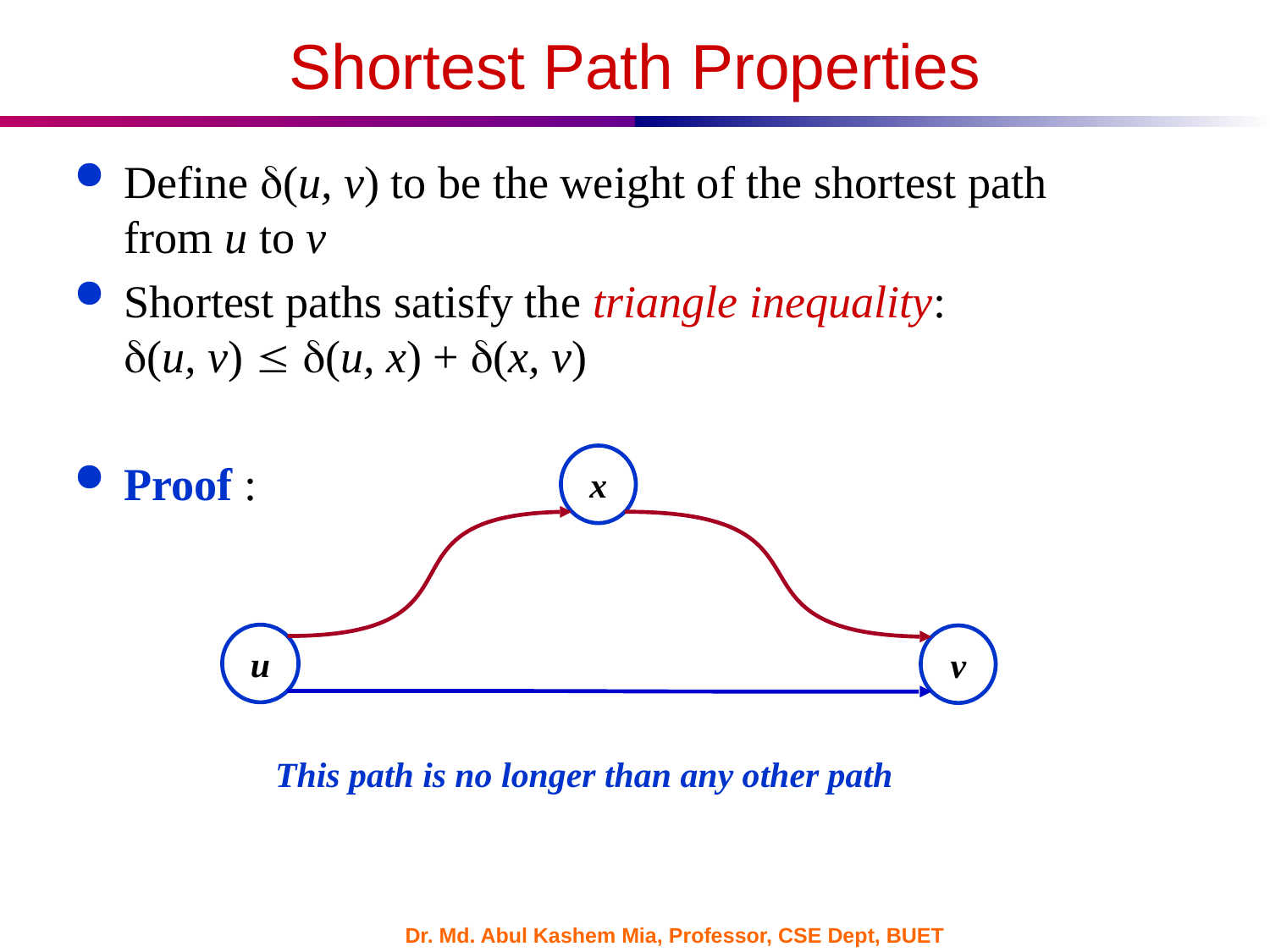

# Shortest Path Properties
Define δ(u, v) to be the weight of the shortest path from u to v
Shortest paths satisfy the triangle inequality:            δ(u, v) ≤ δ(u, x) + δ(x, v)

Proof :
x
u
v
This path is no longer than any other path